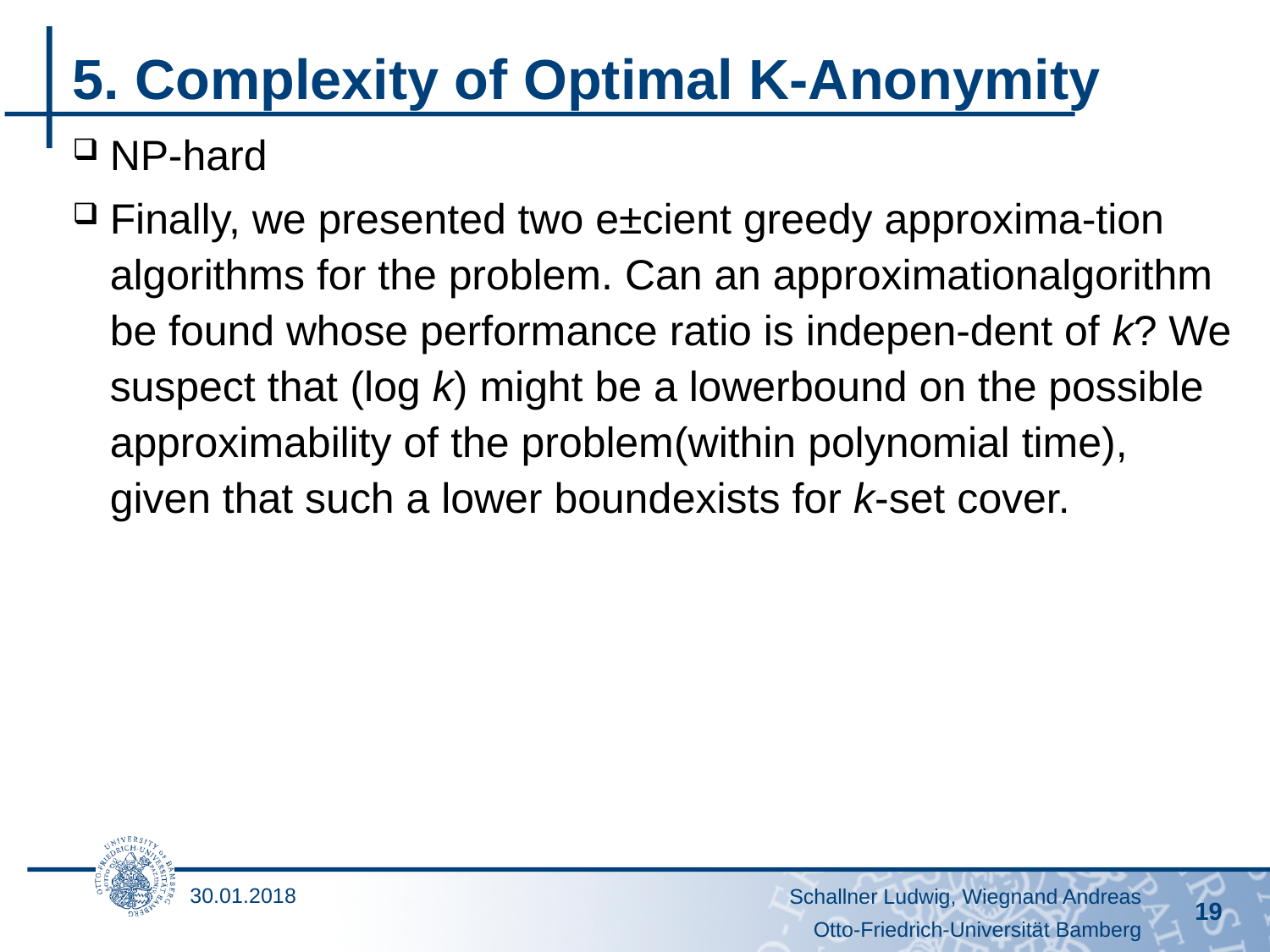

# 5. Complexity of Optimal K-Anonymity
NP-hard
Finally, we presented two e±cient greedy approxima-tion algorithms for the problem. Can an approximationalgorithm be found whose performance ratio is indepen-dent of k? We suspect that ­(log k) might be a lowerbound on the possible approximability of the problem(within polynomial time), given that such a lower boundexists for k-set cover.
30.01.2018
Schallner Ludwig, Wiegnand Andreas
19